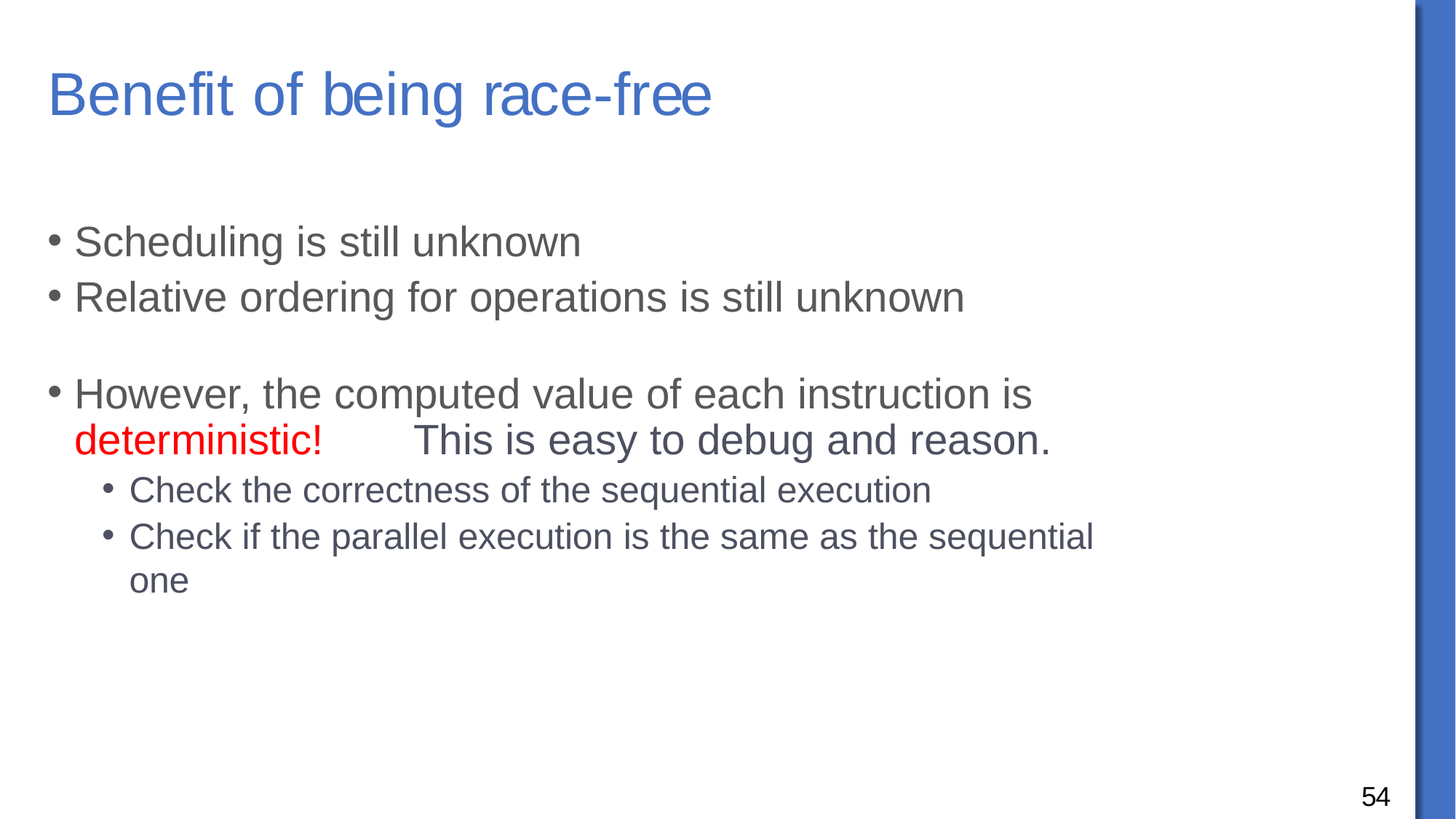

# Benefit of being race-free
Scheduling is still unknown
Relative ordering for operations is still unknown

However, the computed value of each instruction is  deterministic!	This is easy to debug and reason.
Check the correctness of the sequential execution
Check if the parallel execution is the same as the sequential one
54